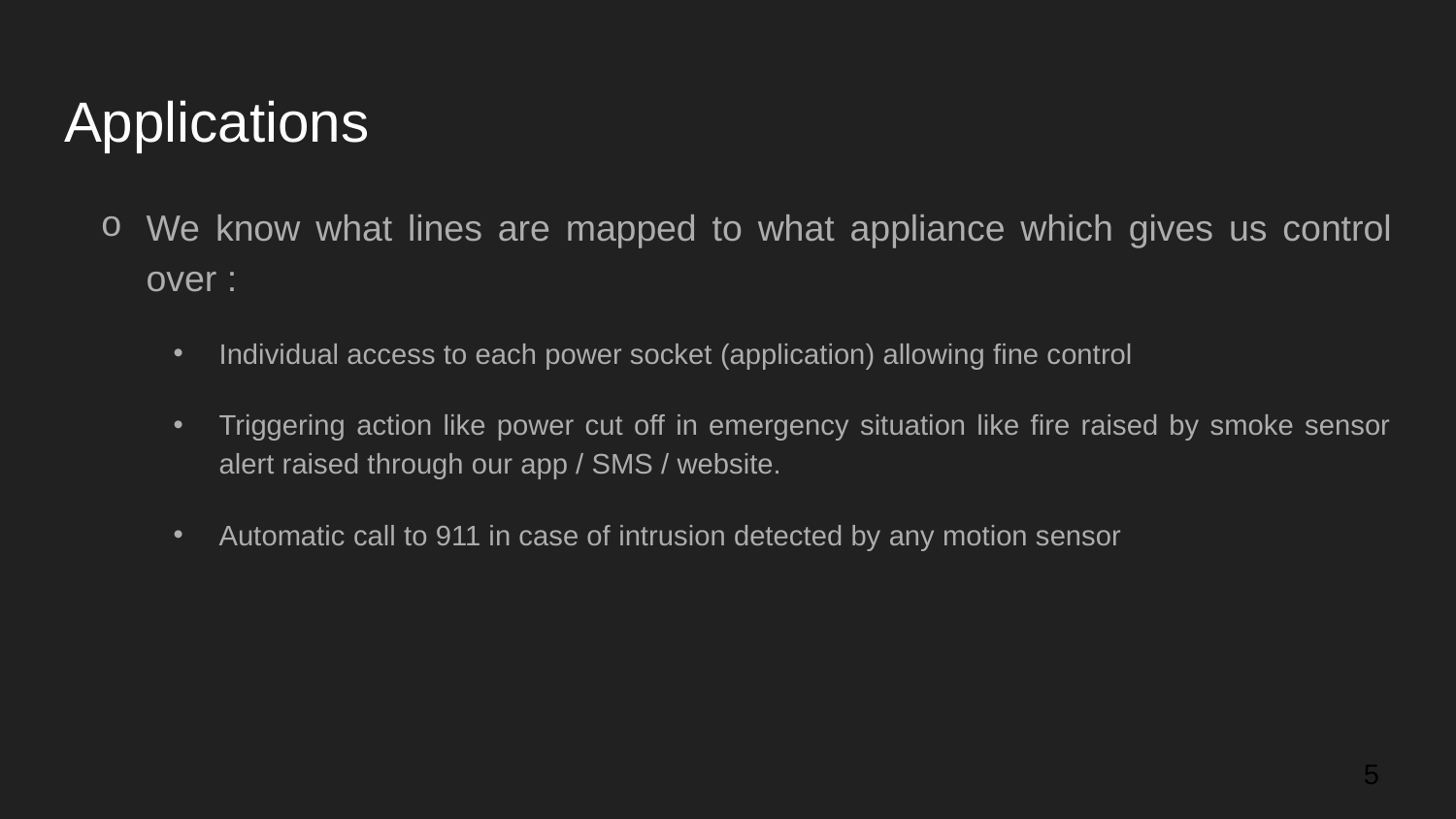

# Applications
We know what lines are mapped to what appliance which gives us control over :
Individual access to each power socket (application) allowing fine control
Triggering action like power cut off in emergency situation like fire raised by smoke sensor alert raised through our app / SMS / website.
Automatic call to 911 in case of intrusion detected by any motion sensor
5